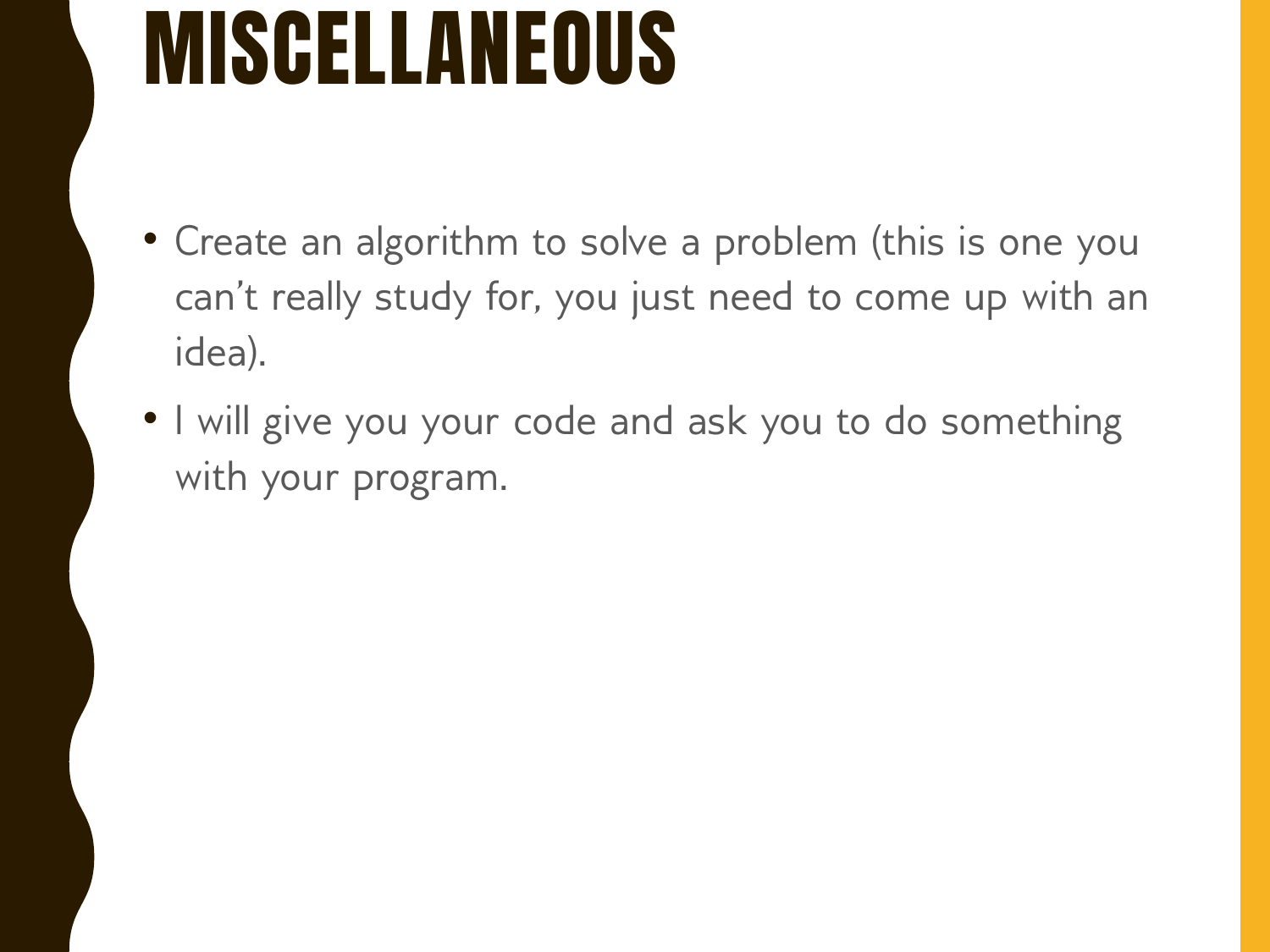

# Miscellaneous
Create an algorithm to solve a problem (this is one you can’t really study for, you just need to come up with an idea).
I will give you your code and ask you to do something with your program.